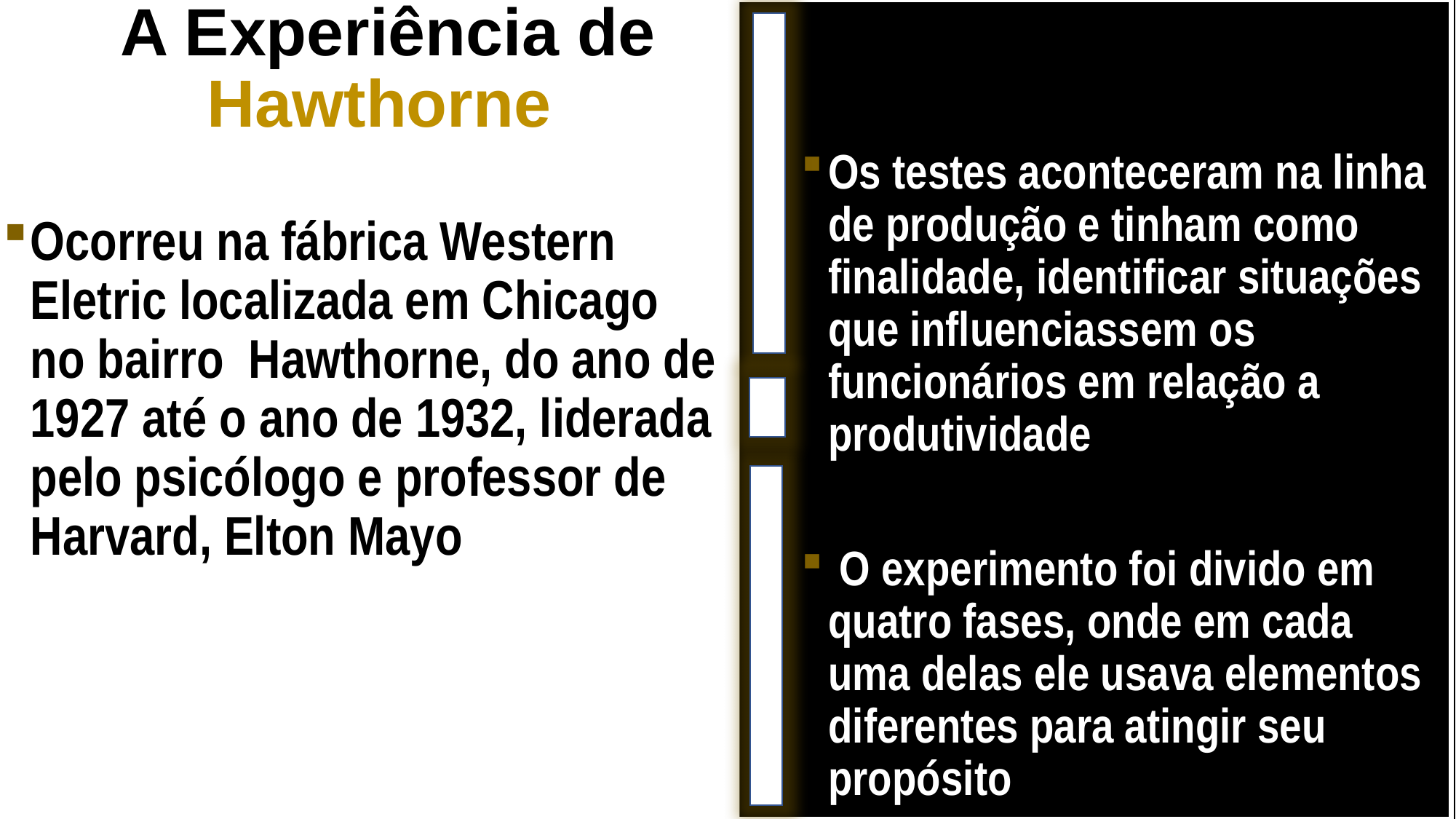

# A Experiência de Hawthorne

Os testes aconteceram na linha de produção e tinham como finalidade, identificar situações que influenciassem os funcionários em relação a produtividade

 O experimento foi divido em quatro fases, onde em cada uma delas ele usava elementos diferentes para atingir seu propósito

Ocorreu na fábrica Western Eletric localizada em Chicago no bairro  Hawthorne, do ano de 1927 até o ano de 1932, liderada pelo psicólogo e professor de Harvard, Elton Mayo